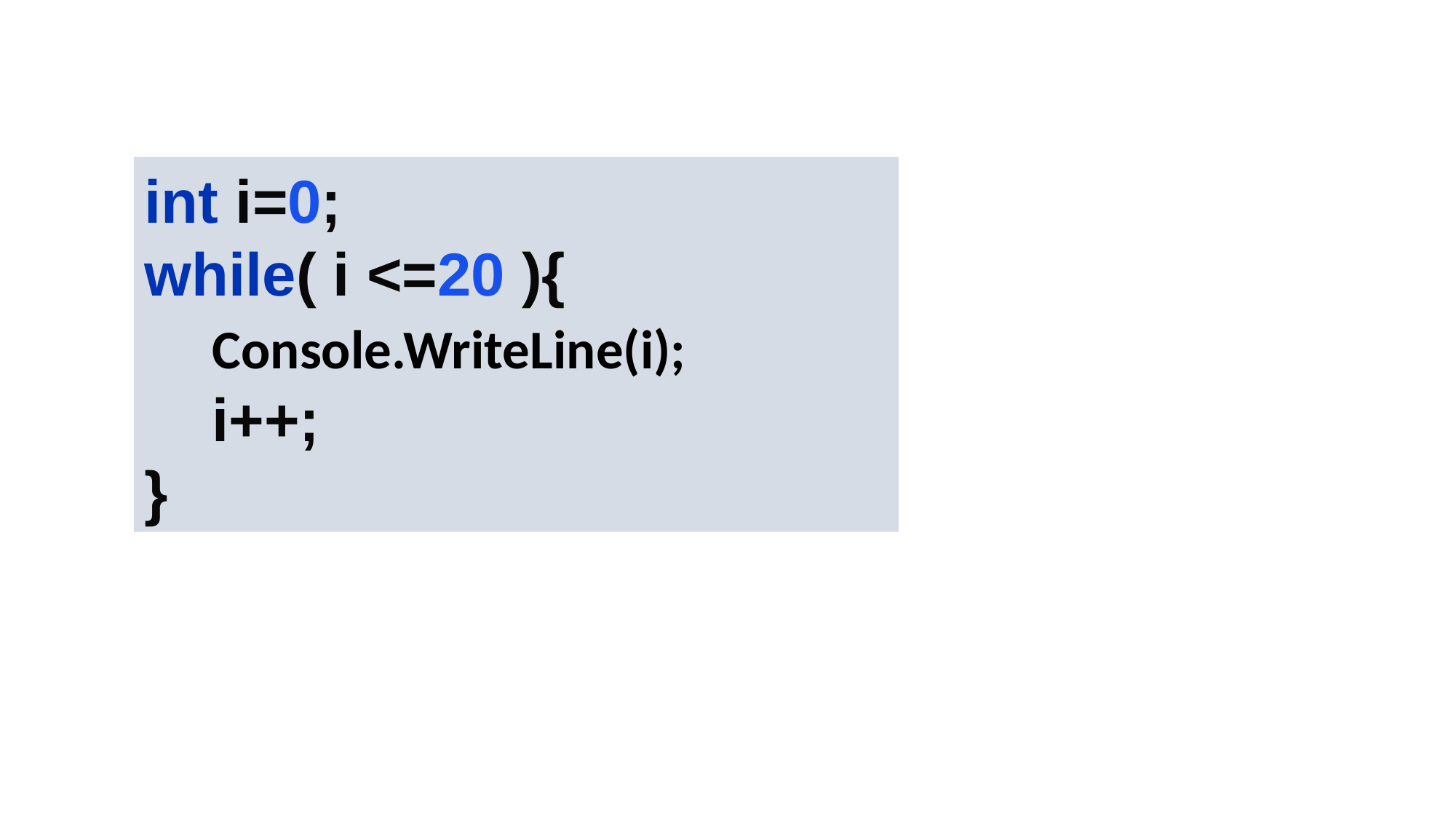

int i=0;
while( i <=20 ){
    Console.WriteLine(i);
    i++;
}